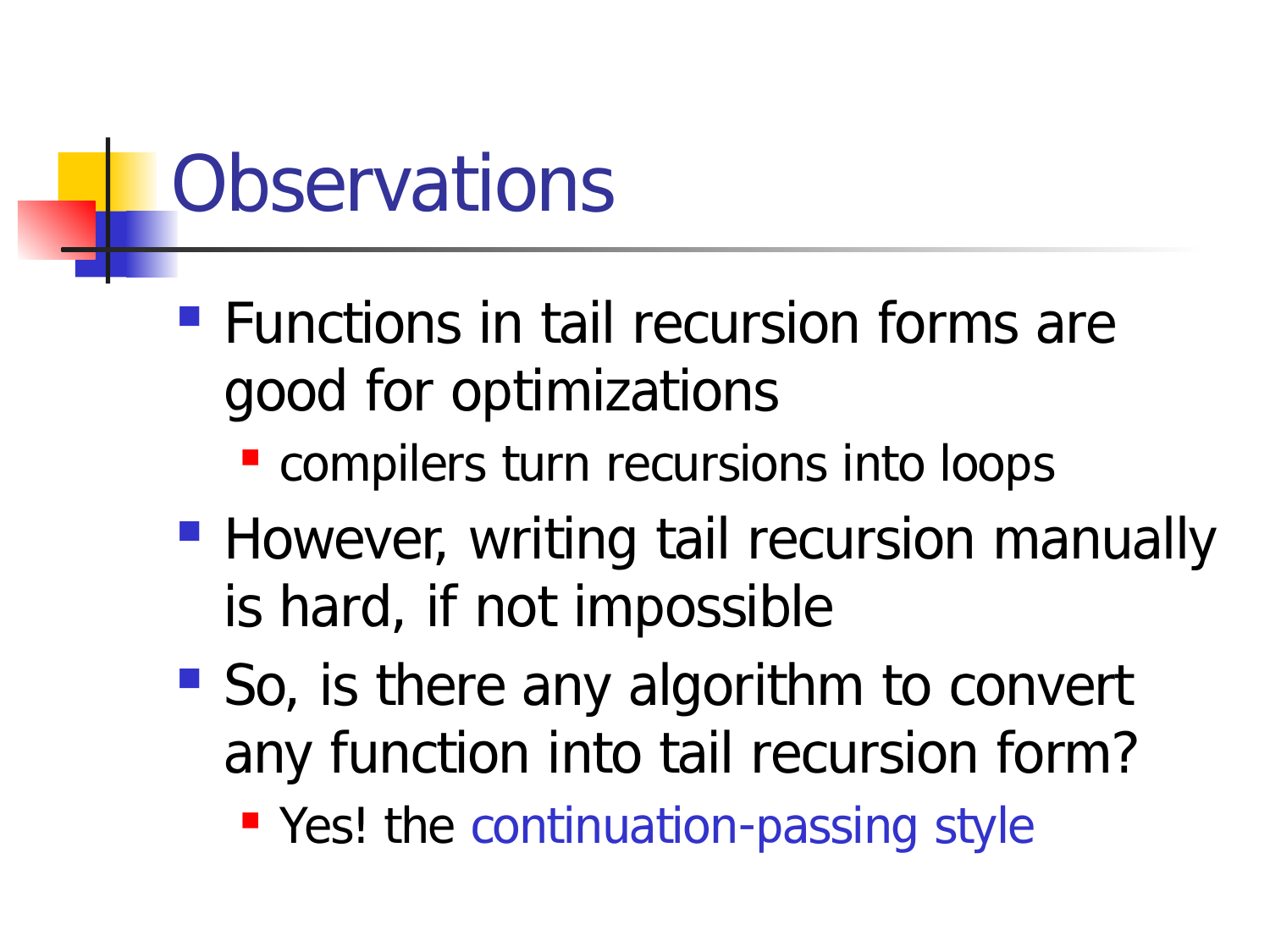

# Observations
Functions in tail recursion forms are good for optimizations
compilers turn recursions into loops
However, writing tail recursion manually is hard, if not impossible
So, is there any algorithm to convert any function into tail recursion form?
Yes! the continuation-passing style